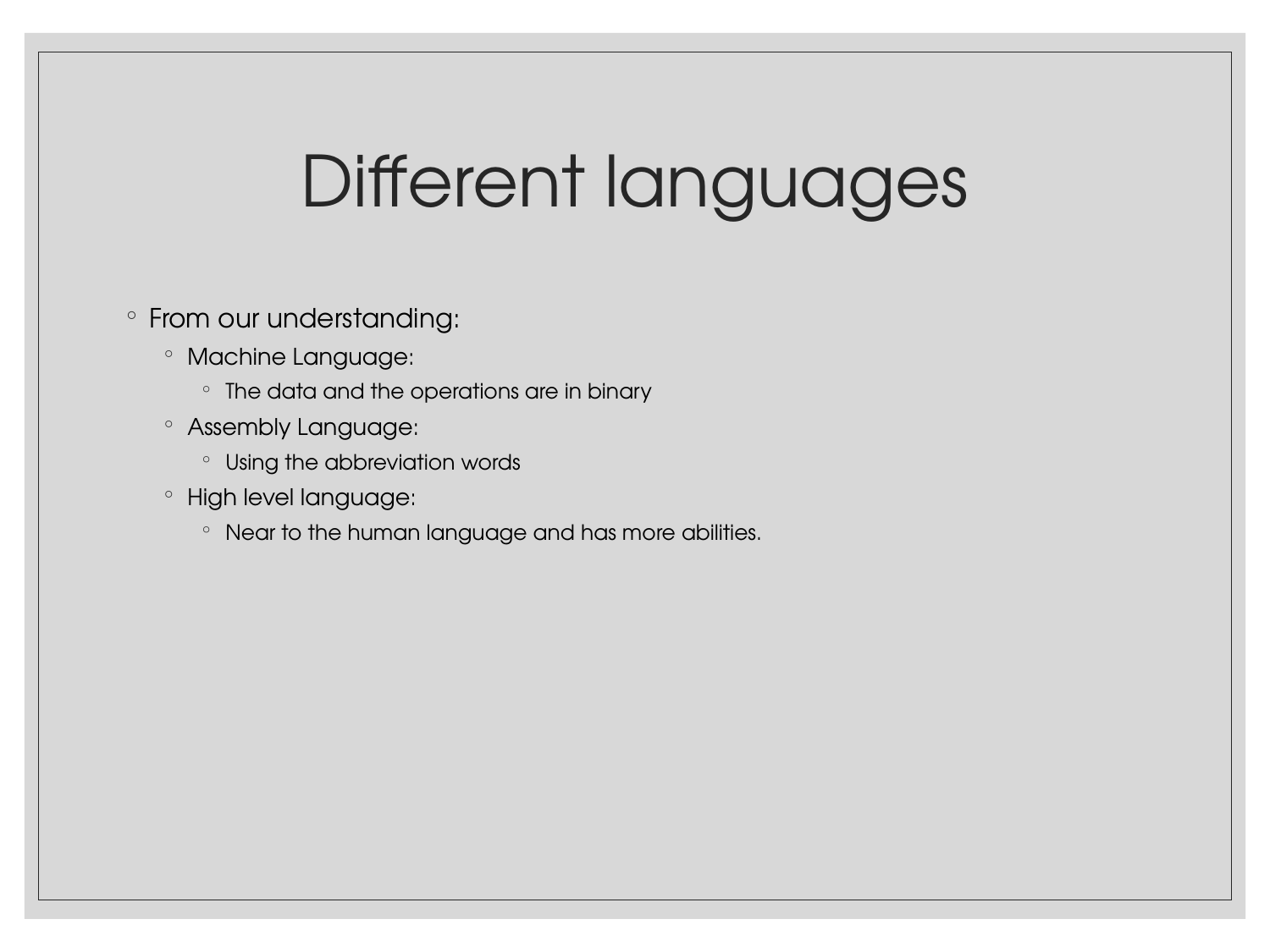

# Different languages
From our understanding:
Machine Language:
The data and the operations are in binary
Assembly Language:
Using the abbreviation words
High level language:
Near to the human language and has more abilities.